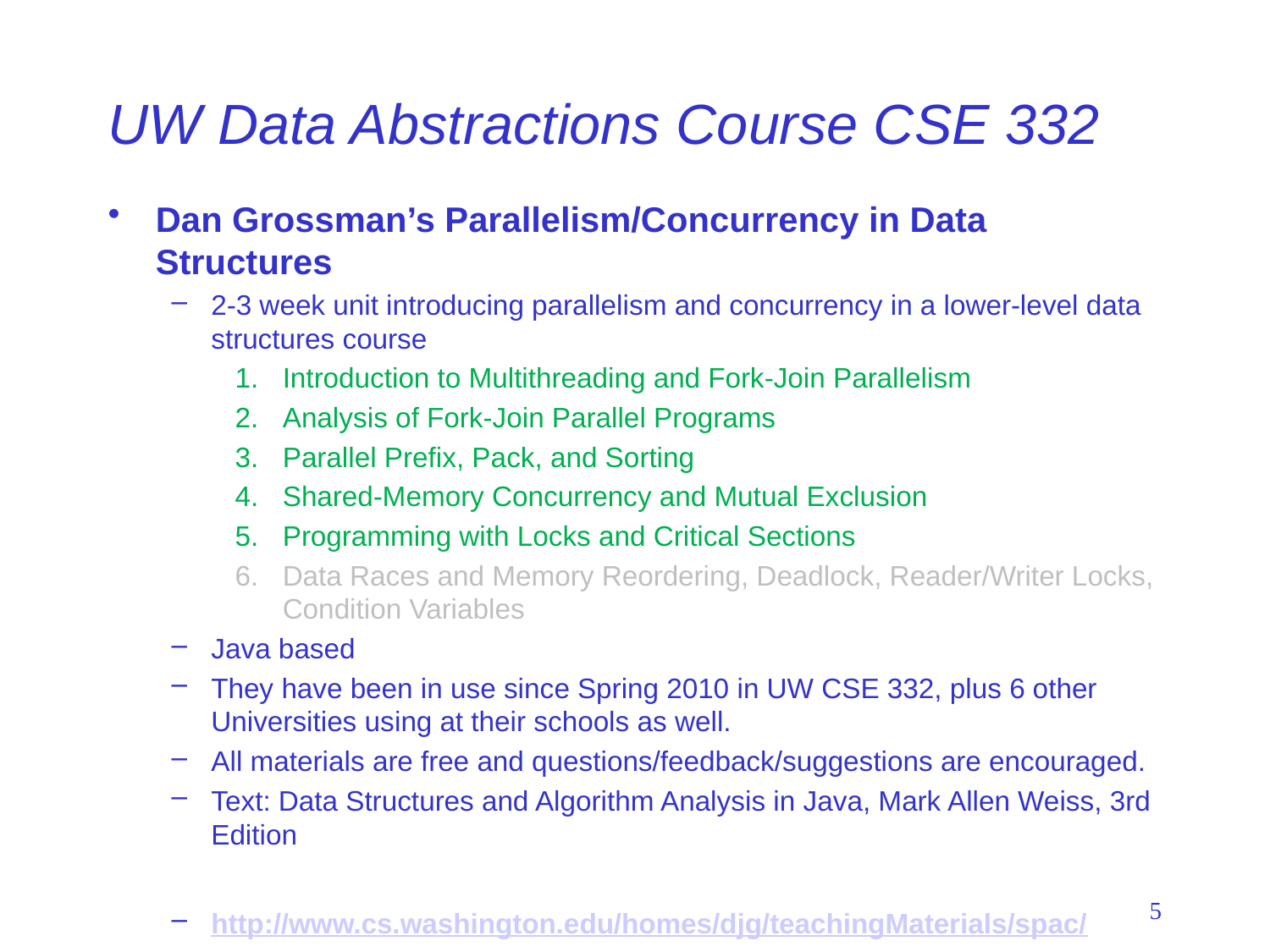

# UW Data Abstractions Course CSE 332
Dan Grossman’s Parallelism/Concurrency in Data Structures
2-3 week unit introducing parallelism and concurrency in a lower-level data structures course
Introduction to Multithreading and Fork-Join Parallelism
Analysis of Fork-Join Parallel Programs
Parallel Prefix, Pack, and Sorting
Shared-Memory Concurrency and Mutual Exclusion
Programming with Locks and Critical Sections
Data Races and Memory Reordering, Deadlock, Reader/Writer Locks, Condition Variables
Java based
They have been in use since Spring 2010 in UW CSE 332, plus 6 other Universities using at their schools as well.
All materials are free and questions/feedback/suggestions are encouraged.
Text: Data Structures and Algorithm Analysis in Java, Mark Allen Weiss, 3rd Edition

http://www.cs.washington.edu/homes/djg/teachingMaterials/spac/
5